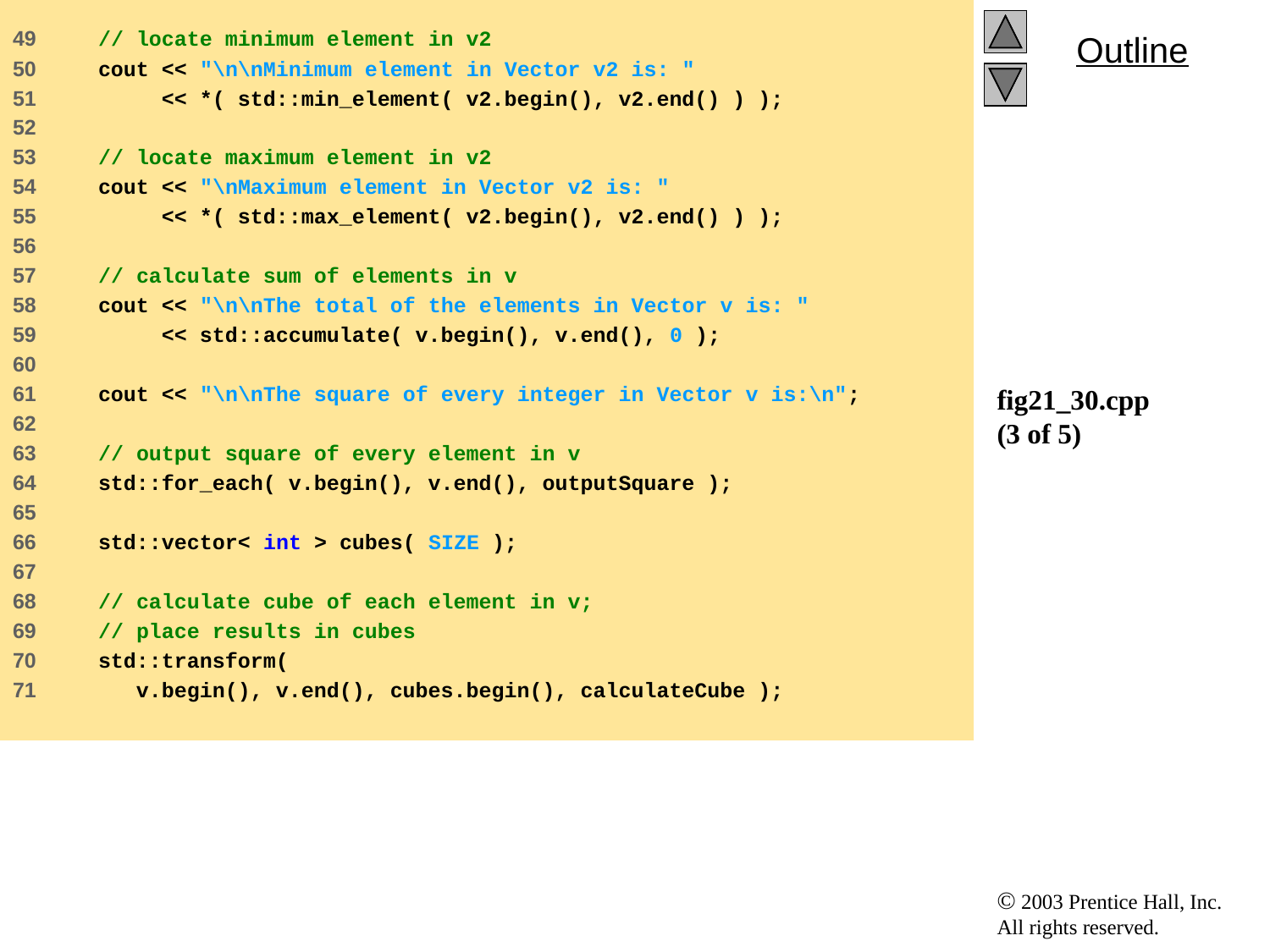

49       // locate minimum element in v2
50       cout << "\n\nMinimum element in Vector v2 is: "
51            << *( std::min_element( v2.begin(), v2.end() ) );
52
53       // locate maximum element in v2
54       cout << "\nMaximum element in Vector v2 is: "
55            << *( std::max_element( v2.begin(), v2.end() ) );
56
57       // calculate sum of elements in v
58       cout << "\n\nThe total of the elements in Vector v is: "
59            << std::accumulate( v.begin(), v.end(), 0 );
60
61       cout << "\n\nThe square of every integer in Vector v is:\n";
62
63       // output square of every element in v
64       std::for_each( v.begin(), v.end(), outputSquare );
65
66       std::vector< int > cubes( SIZE );
67
68       // calculate cube of each element in v;
69       // place results in cubes
70       std::transform(
71          v.begin(), v.end(), cubes.begin(), calculateCube );

# fig21_30.cpp (3 of 5)